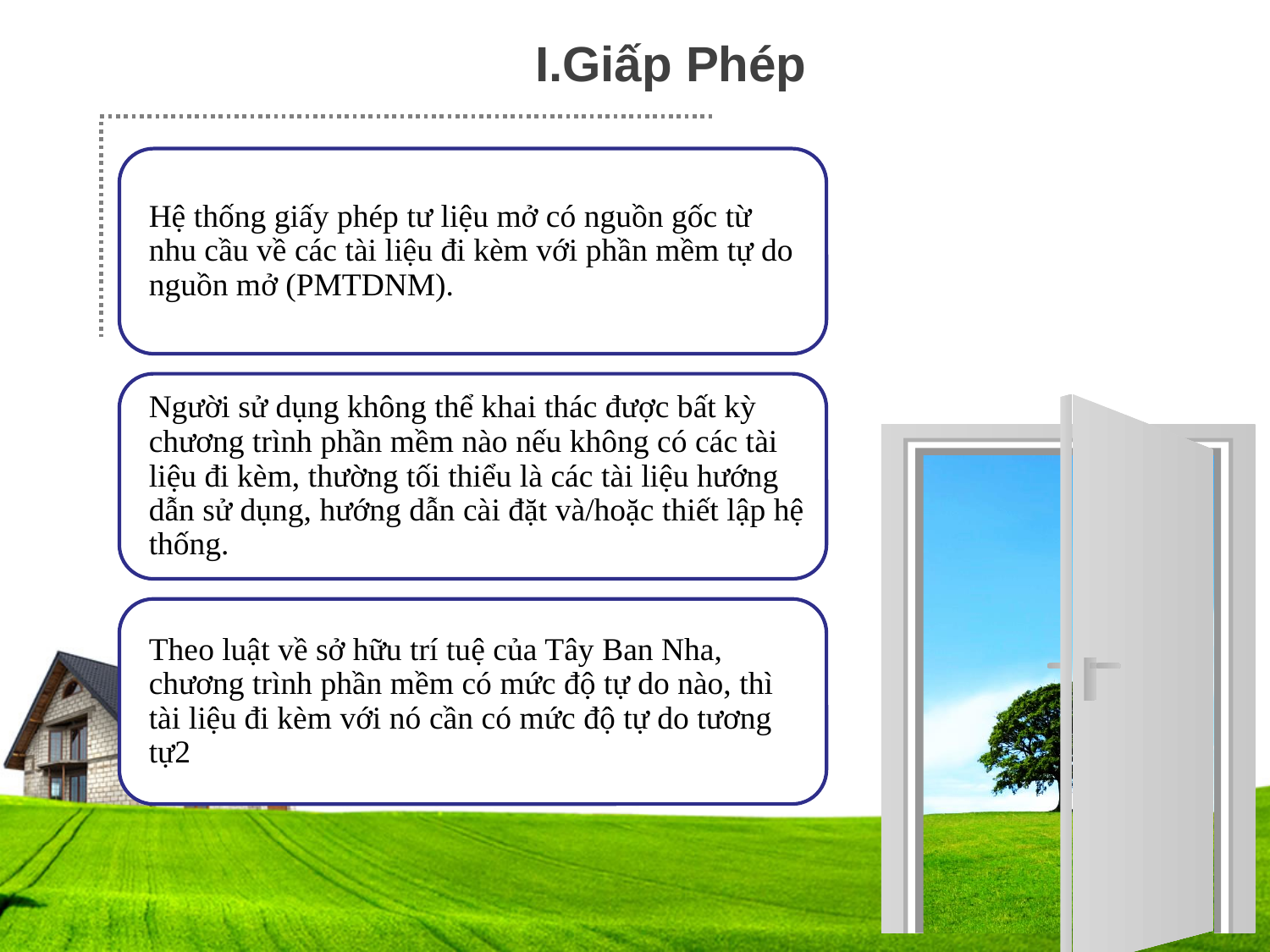

I.Giấp Phép
Hệ thống giấy phép tư liệu mở có nguồn gốc từ nhu cầu về các tài liệu đi kèm với phần mềm tự do nguồn mở (PMTDNM).
Người sử dụng không thể khai thác được bất kỳ chương trình phần mềm nào nếu không có các tài liệu đi kèm, thường tối thiểu là các tài liệu hướng dẫn sử dụng, hướng dẫn cài đặt và/hoặc thiết lập hệ thống.
Theo luật về sở hữu trí tuệ của Tây Ban Nha, chương trình phần mềm có mức độ tự do nào, thì tài liệu đi kèm với nó cần có mức độ tự do tương tự2